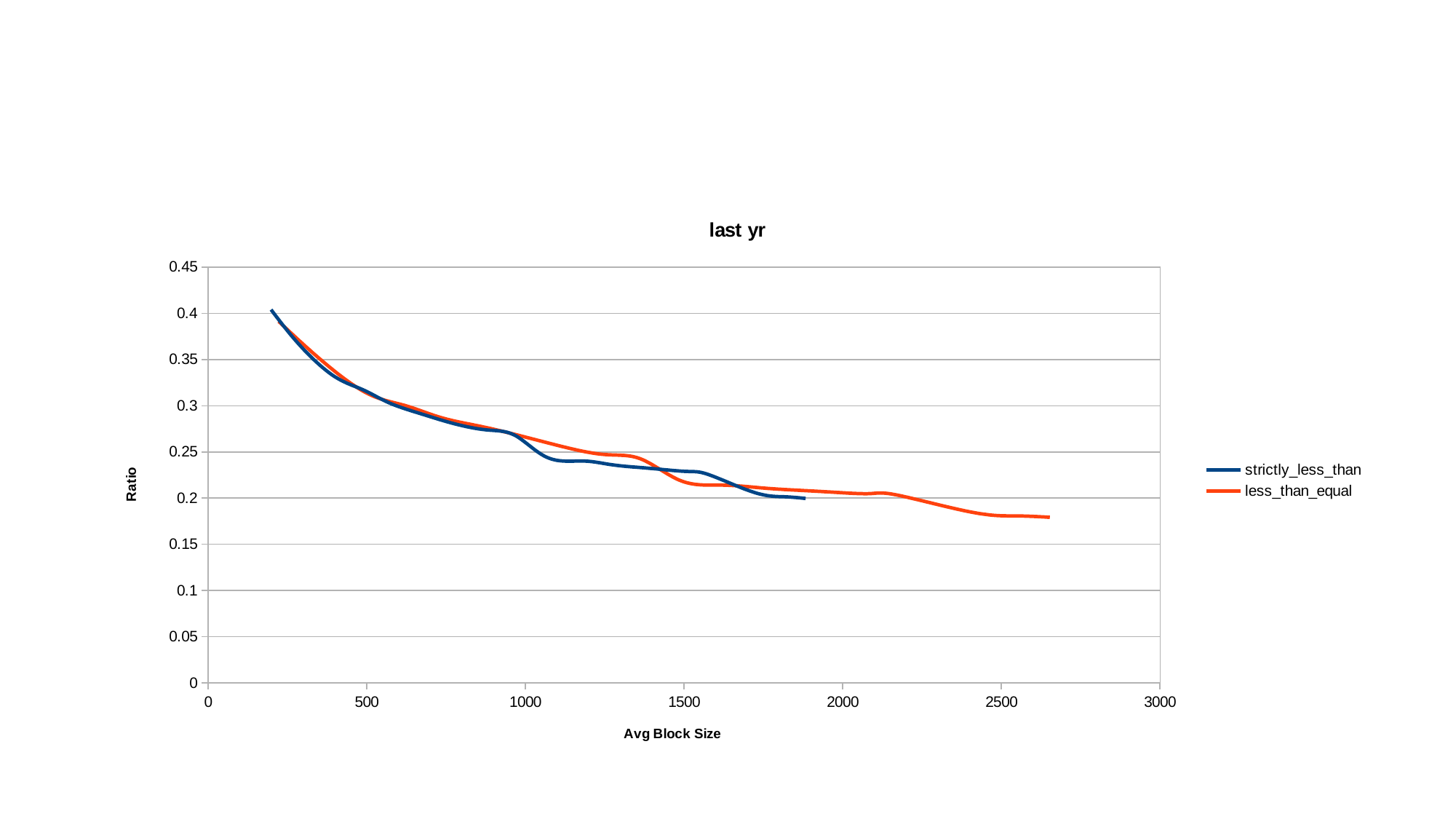

### Chart: last yr

| Category | strictly_less_than | less_than_equal |
|---|---|---|
| 1 | 0.403990497493399 | 0.391201316059364 |
| 2 | 0.366297057186353 | 0.353294164709514 |
| 3 | 0.332429939074417 | 0.314667675117031 |
| 4 | 0.317551569327326 | 0.300407784635341 |
| 5 | 0.303142297109694 | 0.28673634352139 |
| 6 | 0.291346566019264 | 0.275947823441975 |
| 7 | 0.280920492463054 | 0.259866081370231 |
| 8 | 0.273837848402041 | 0.247471254452123 |
| 9 | 0.267470559210287 | 0.24241160454047 |
| 10 | 0.243898504575692 | 0.21872352324011 |
| 11 | 0.240214727531218 | 0.214084032161024 |
| 12 | 0.237082771796411 | 0.211136205326572 |
| 13 | 0.234238871307882 | 0.208785527980946 |
| 14 | 0.231900380306051 | 0.206540737618564 |
| 15 | 0.228917133092618 | 0.204825979281937 |
| 16 | 0.225038383529679 | 0.203083998264019 |
| 17 | 0.20625797120996 | 0.184818984875608 |
| 18 | 0.201489856522655 | 0.180715680065913 |
| 19 | 0.199630681815222 | 0.179251233028748 |